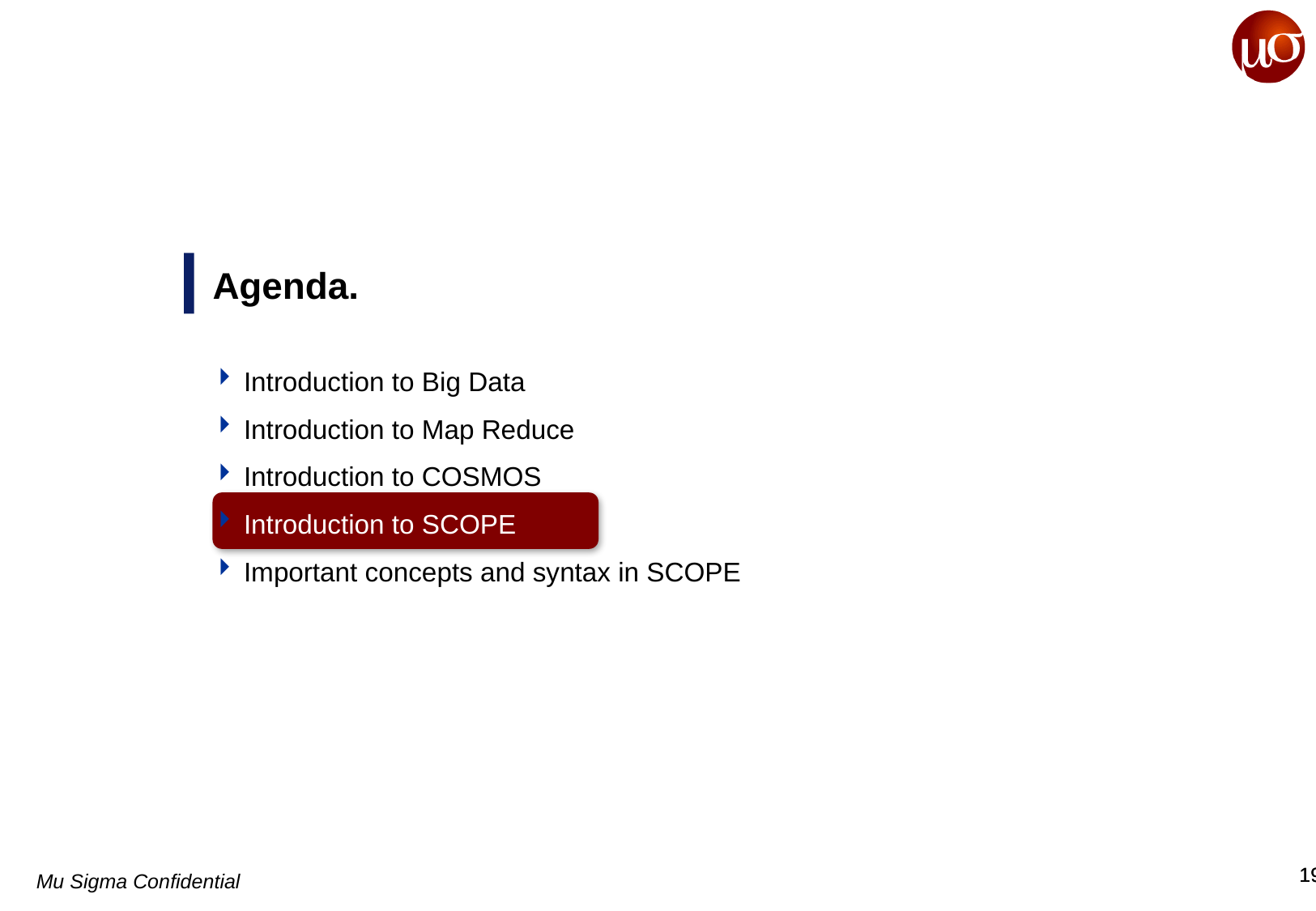

# Agenda.
Introduction to Big Data
Introduction to Map Reduce
Introduction to COSMOS
Introduction to SCOPE
Important concepts and syntax in SCOPE